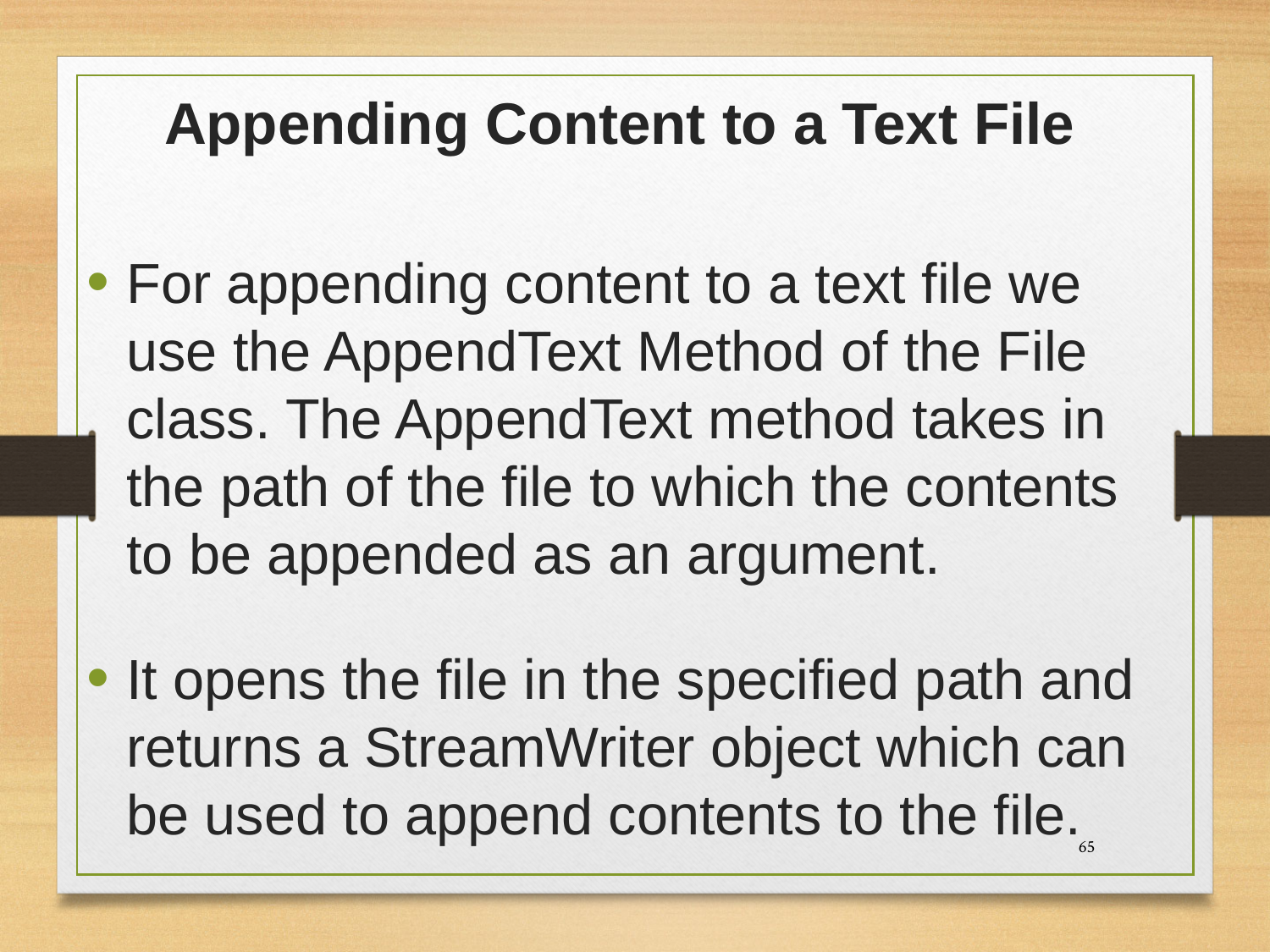

# Appending Content to a Text File
For appending content to a text file we use the AppendText Method of the File class. The AppendText method takes in the path of the file to which the contents to be appended as an argument.

It opens the file in the specified path and returns a StreamWriter object which can be used to append contents to the file.

65